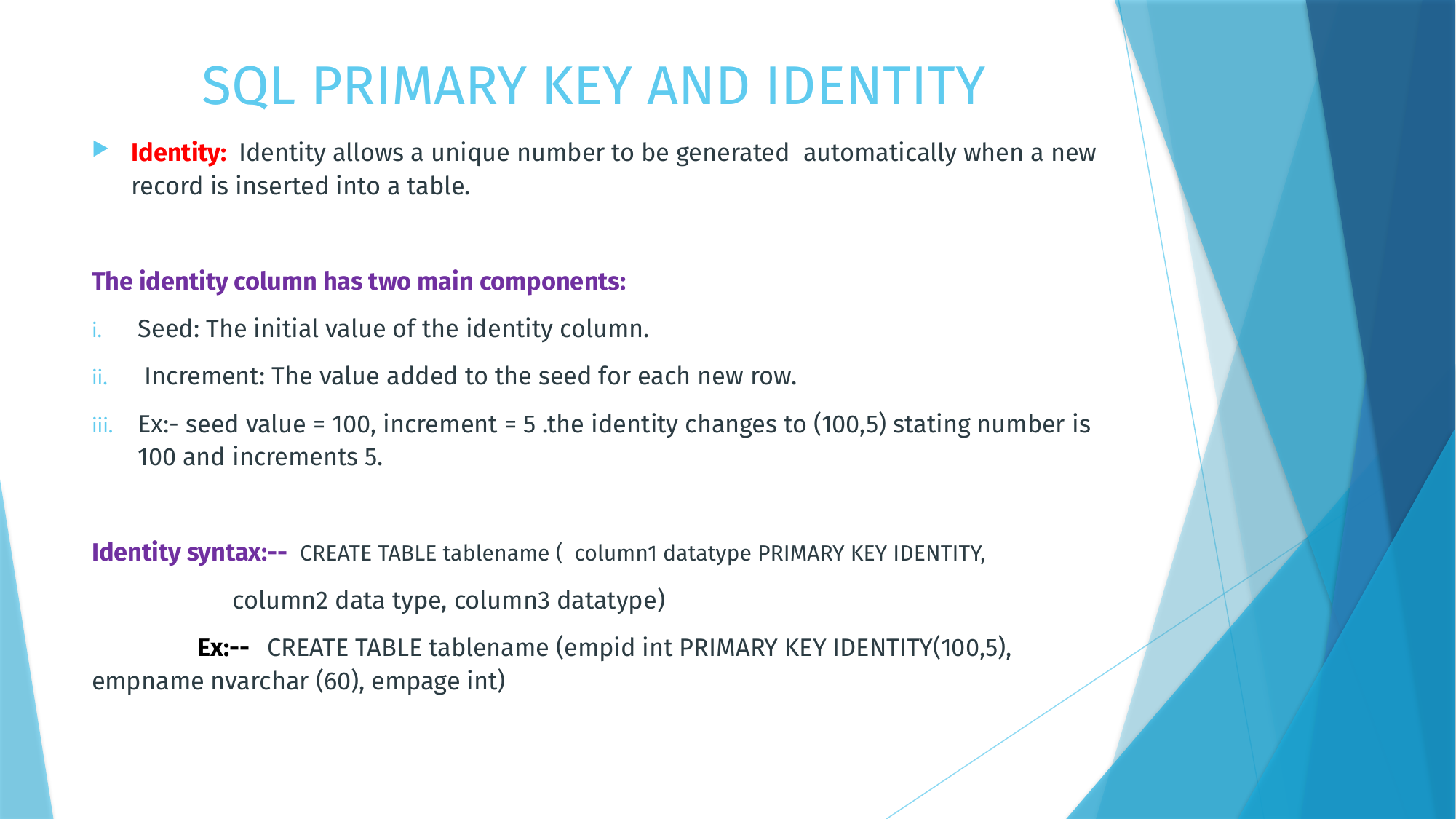

# SQL PRIMARY KEY AND IDENTITY
Identity:  Identity allows a unique number to be generated  automatically when a new record is inserted into a table.

The identity column has two main components:
Seed: The initial value of the identity column.
 Increment: The value added to the seed for each new row.
Ex:- seed value = 100, increment = 5 .the identity changes to (100,5) stating number is 100 and increments 5.

Identity syntax:--  CREATE TABLE tablename (  column1 datatype PRIMARY KEY IDENTITY,
								      column2 data type, column3 datatype)
		Ex:--   CREATE TABLE tablename (empid int PRIMARY KEY IDENTITY(100,5), 										empname nvarchar (60), empage int)